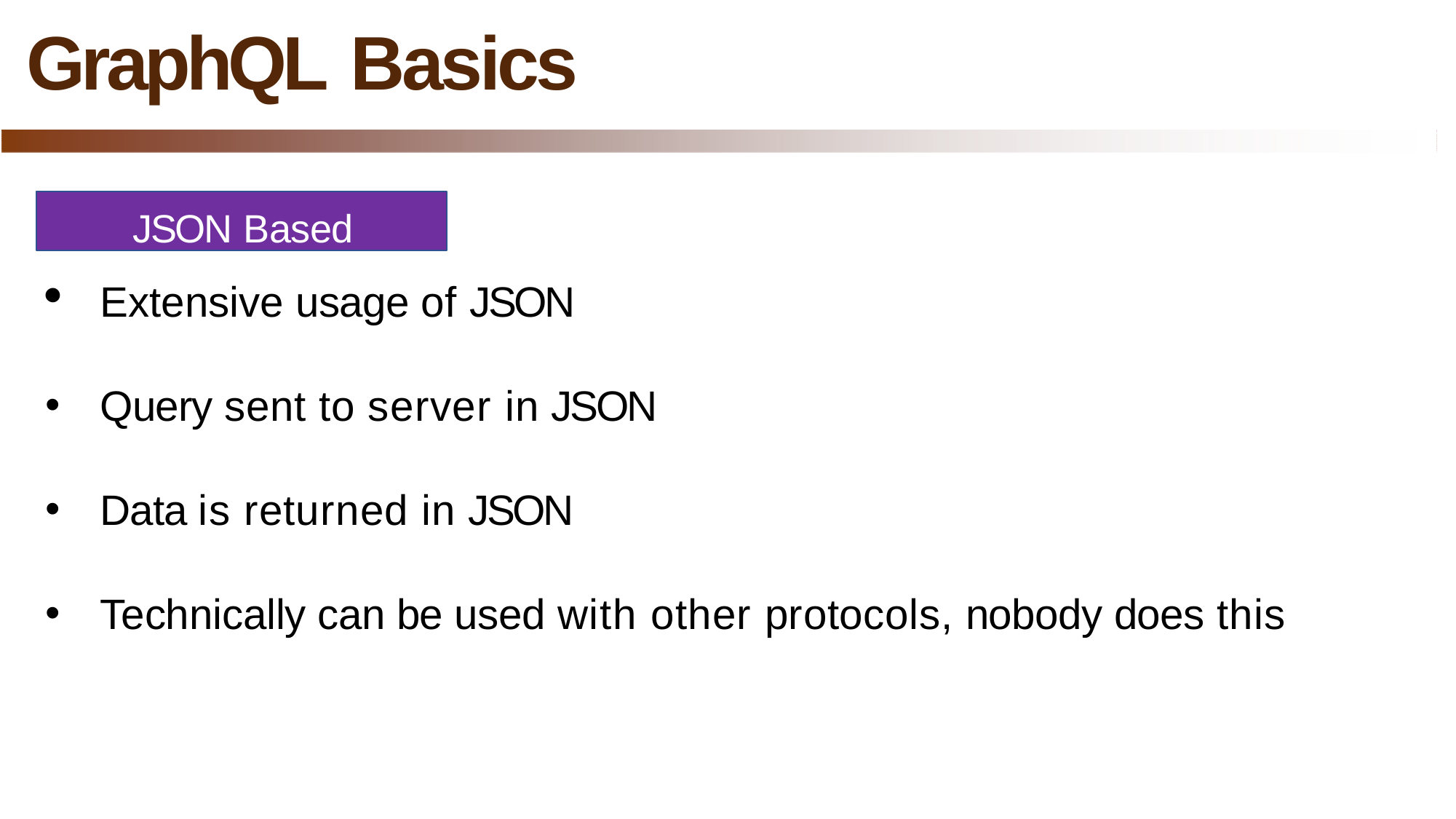

# GraphQL Basics

JSON Based
Extensive usage of JSON

Query sent to server in JSON

Data is returned in JSON

Technically can be used with other protocols, nobody does this